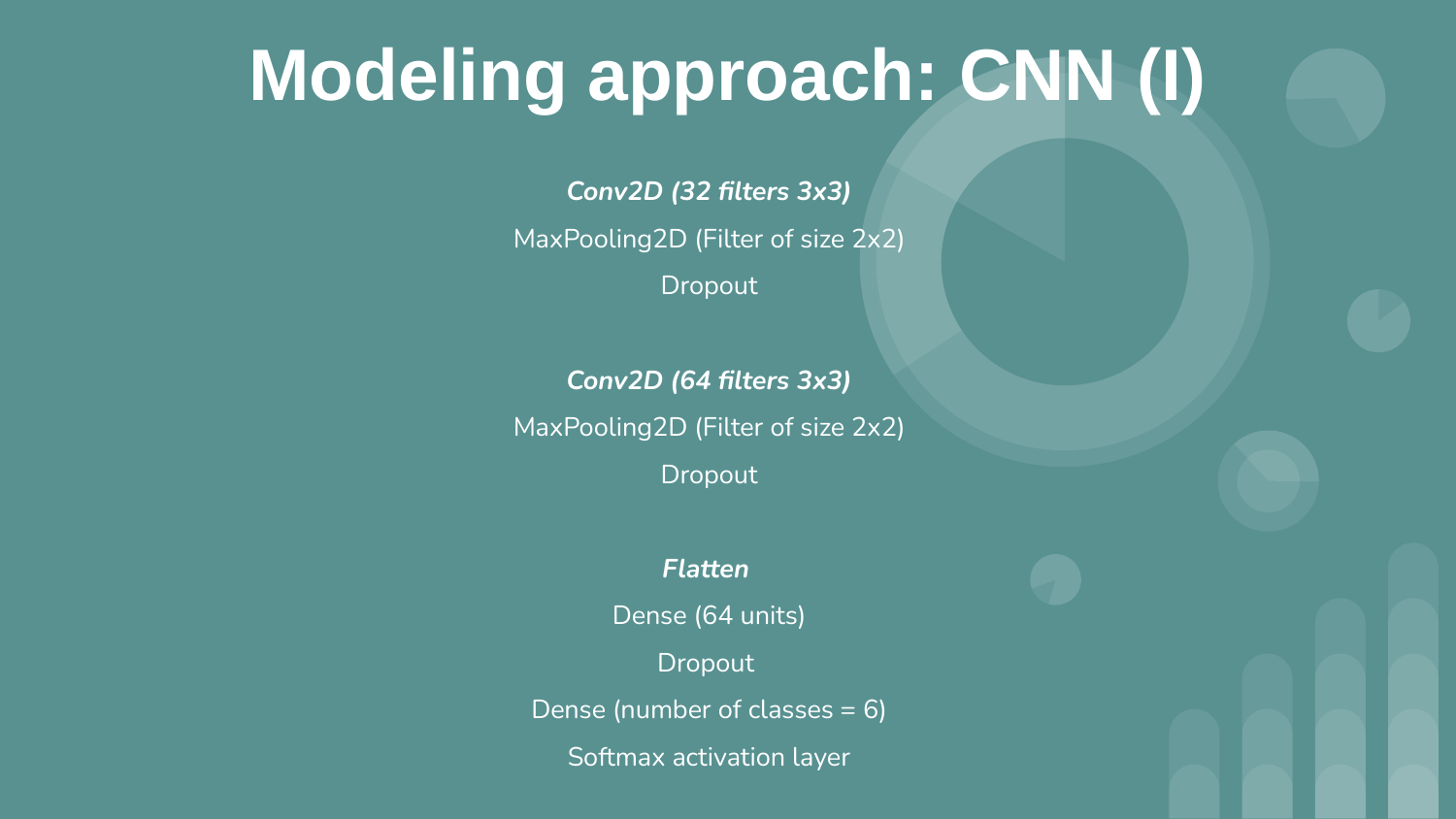

# Modeling approach: CNN (I)
Conv2D (32 filters 3x3)
MaxPooling2D (Filter of size 2x2)
Dropout

Conv2D (64 filters 3x3)
MaxPooling2D (Filter of size 2x2)
Dropout

Flatten
Dense (64 units)
Dropout
Dense (number of classes = 6)
Softmax activation layer